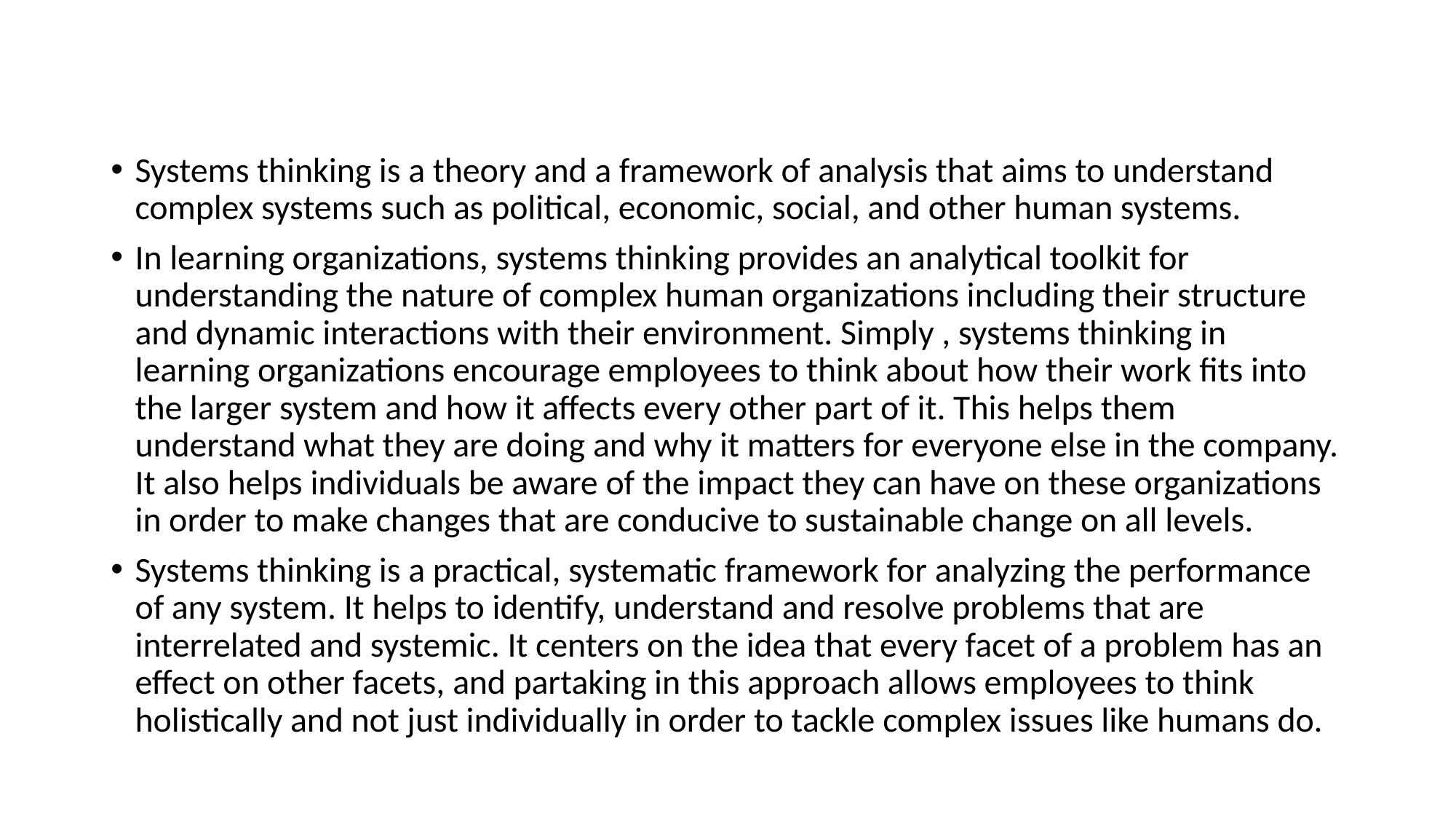

#
Systems thinking is a theory and a framework of analysis that aims to understand complex systems such as political, economic, social, and other human systems.
In learning organizations, systems thinking provides an analytical toolkit for understanding the nature of complex human organizations including their structure and dynamic interactions with their environment. Simply , systems thinking in learning organizations encourage employees to think about how their work fits into the larger system and how it affects every other part of it. This helps them understand what they are doing and why it matters for everyone else in the company. It also helps individuals be aware of the impact they can have on these organizations in order to make changes that are conducive to sustainable change on all levels.
Systems thinking is a practical, systematic framework for analyzing the performance of any system. It helps to identify, understand and resolve problems that are interrelated and systemic. It centers on the idea that every facet of a problem has an effect on other facets, and partaking in this approach allows employees to think holistically and not just individually in order to tackle complex issues like humans do.